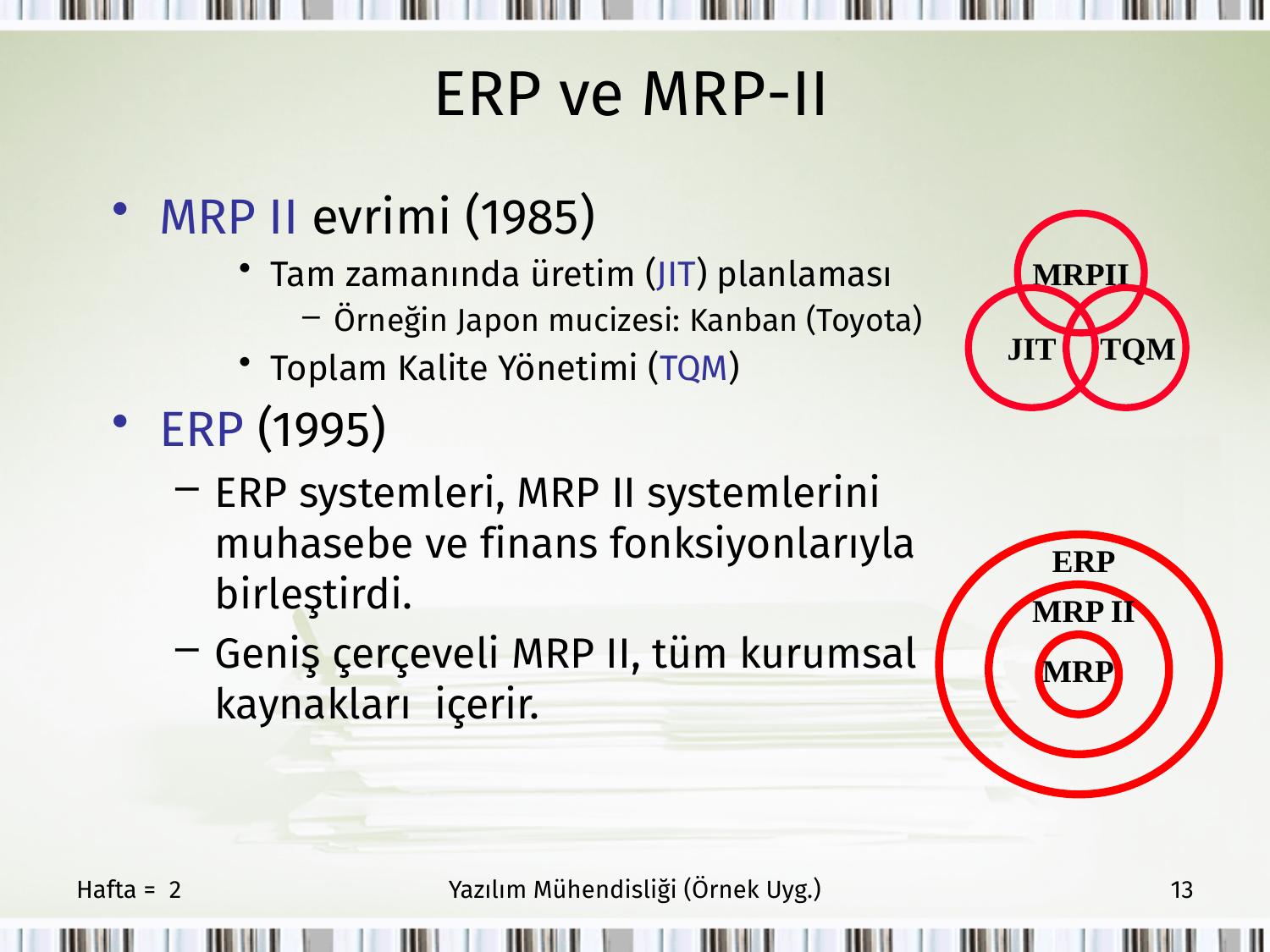

# ERP ve MRP-II
MRP II evrimi (1985)
Tam zamanında üretim (JIT) planlaması
Örneğin Japon mucizesi: Kanban (Toyota)
Toplam Kalite Yönetimi (TQM)
ERP (1995)
ERP systemleri, MRP II systemlerini muhasebe ve finans fonksiyonlarıyla birleştirdi.
Geniş çerçeveli MRP II, tüm kurumsal kaynakları  içerir.
MRPII
JIT
   TQM

ERP
MRP II

MRP
Hafta =  2
Yazılım Mühendisliği (Örnek Uyg.)
13